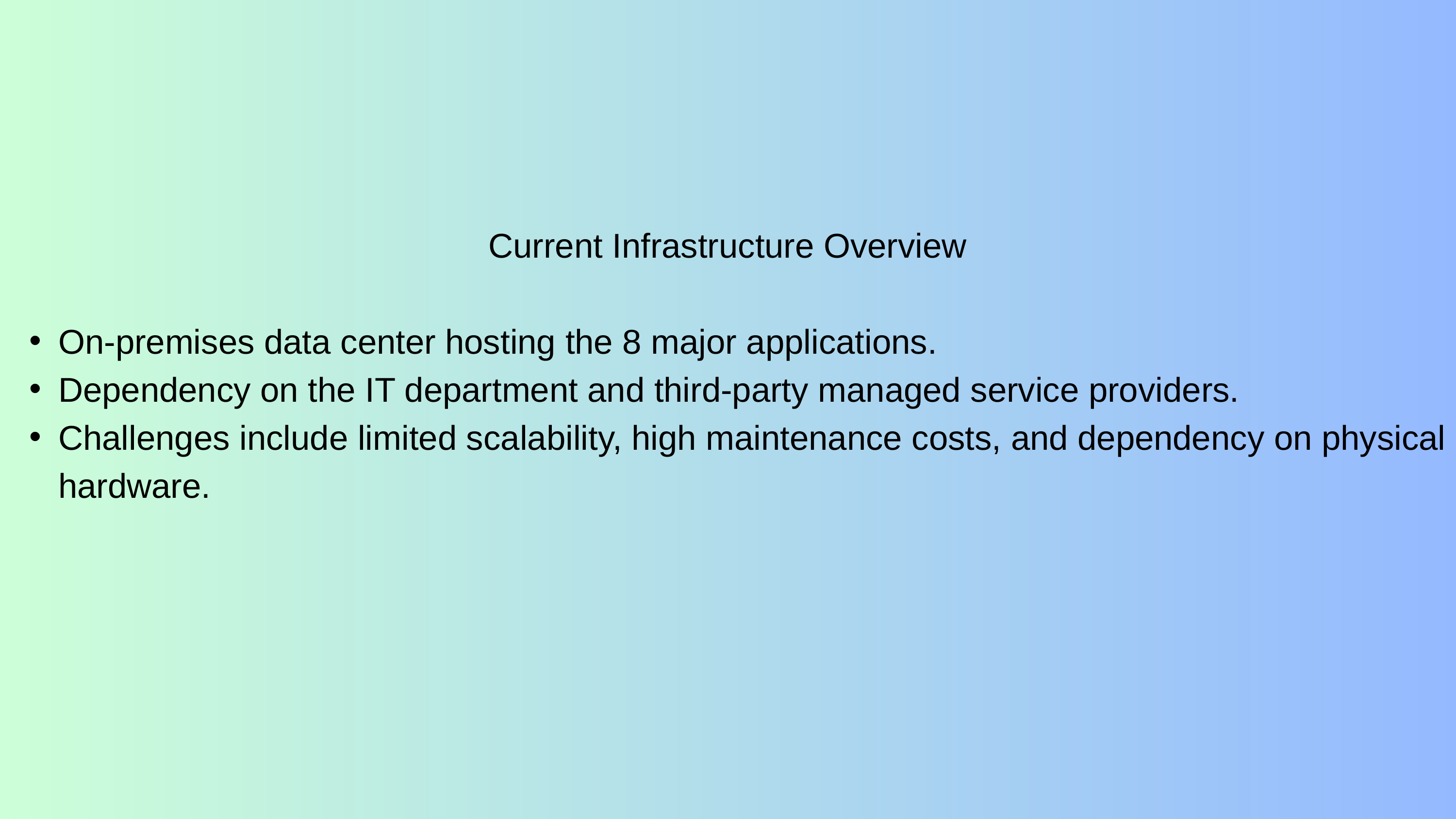

Current Infrastructure Overview

On-premises data center hosting the 8 major applications.
Dependency on the IT department and third-party managed service providers.
Challenges include limited scalability, high maintenance costs, and dependency on physical hardware.